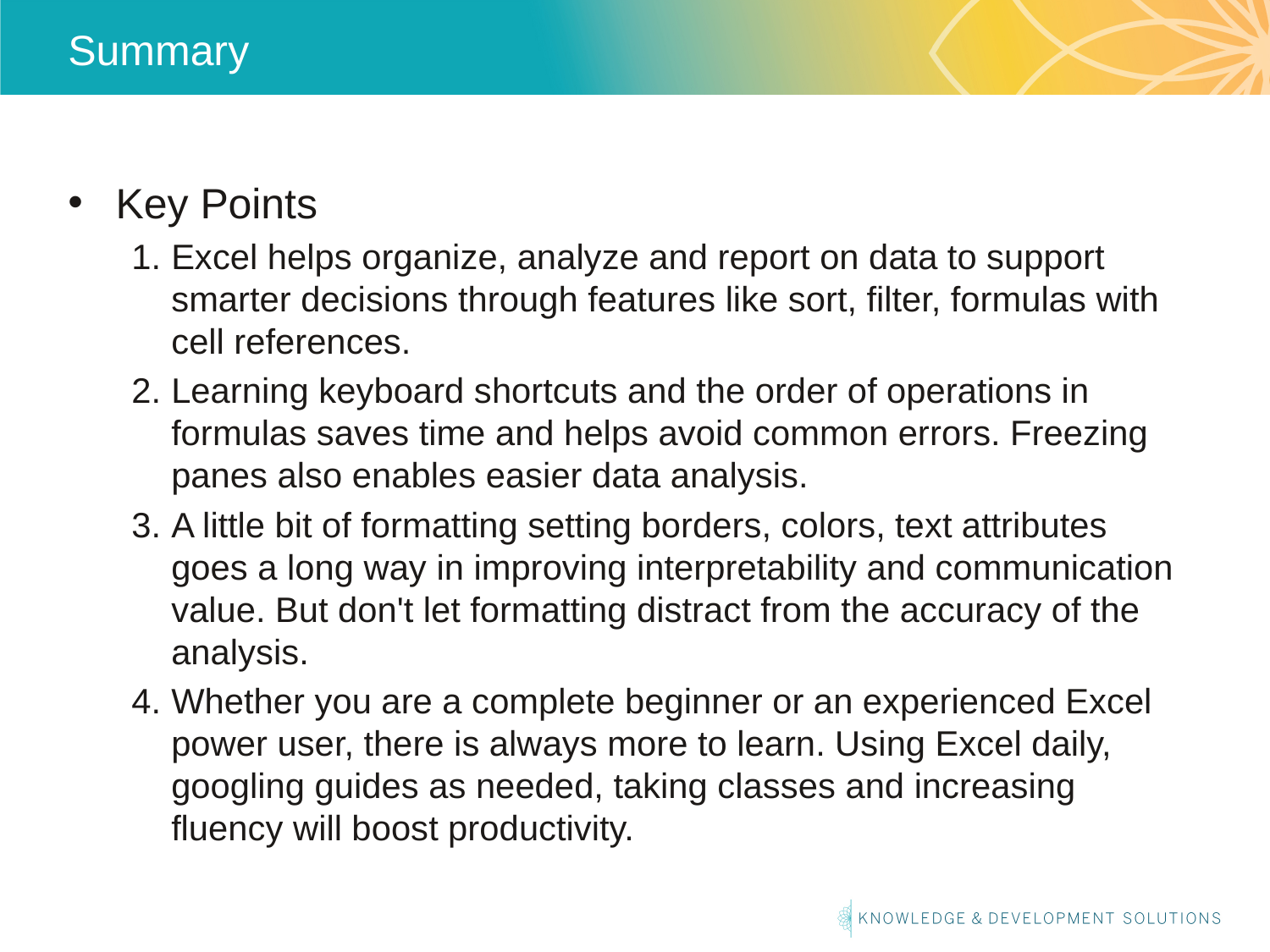

# Summary
Key Points
Excel helps organize, analyze and report on data to support smarter decisions through features like sort, filter, formulas with cell references.
Learning keyboard shortcuts and the order of operations in formulas saves time and helps avoid common errors. Freezing panes also enables easier data analysis.
A little bit of formatting setting borders, colors, text attributes goes a long way in improving interpretability and communication value. But don't let formatting distract from the accuracy of the analysis.
Whether you are a complete beginner or an experienced Excel power user, there is always more to learn. Using Excel daily, googling guides as needed, taking classes and increasing fluency will boost productivity.